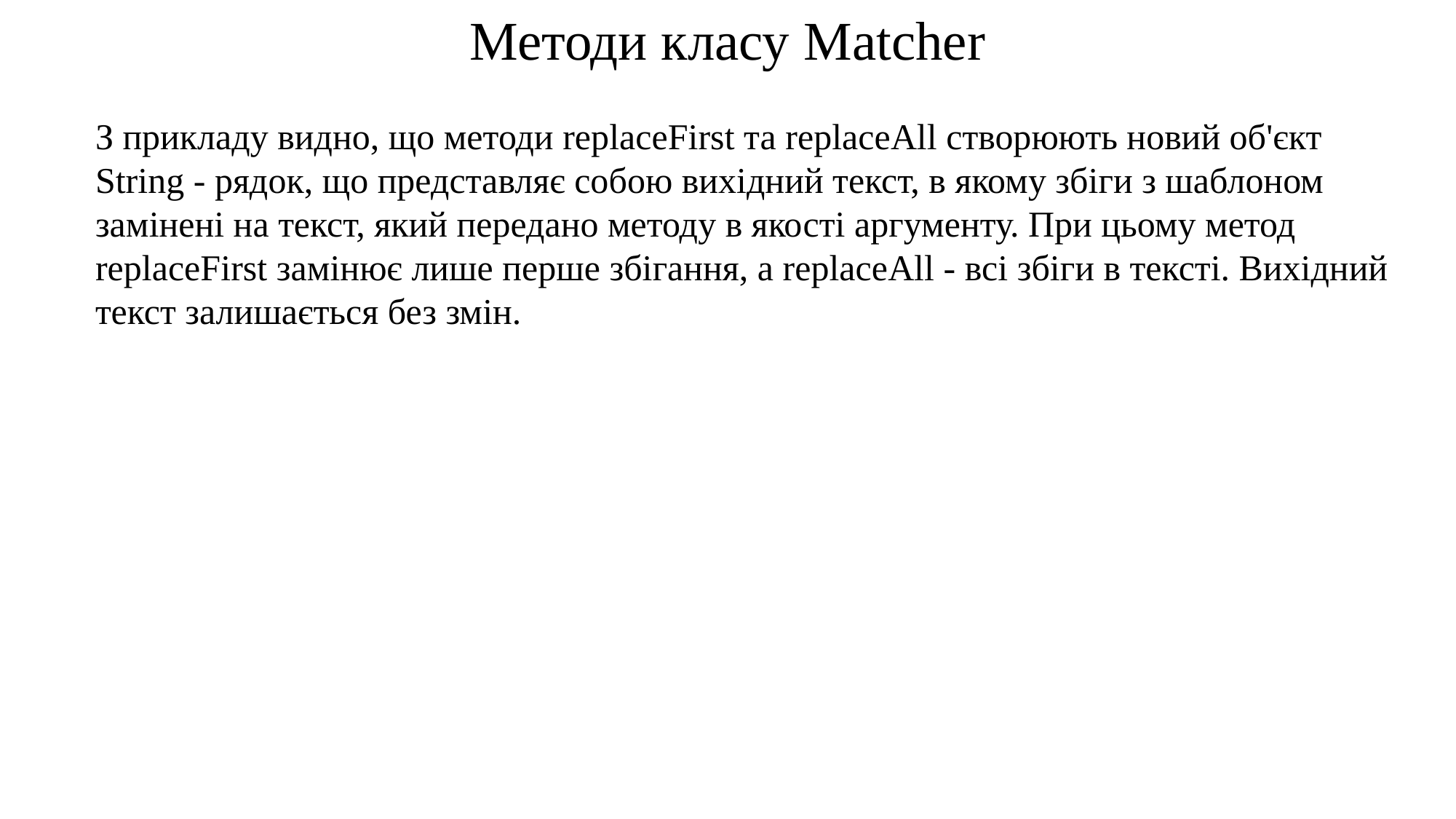

Методи класу Matcher
З прикладу видно, що методи replaceFirst та replaceAll створюють новий об'єкт String - рядок, що представляє собою вихідний текст, в якому збіги з шаблоном замінені на текст, який передано методу в якості аргументу. При цьому метод replaceFirst замінює лише перше збігання, а replaceAll - всі збіги в тексті. Вихідний текст залишається без змін.